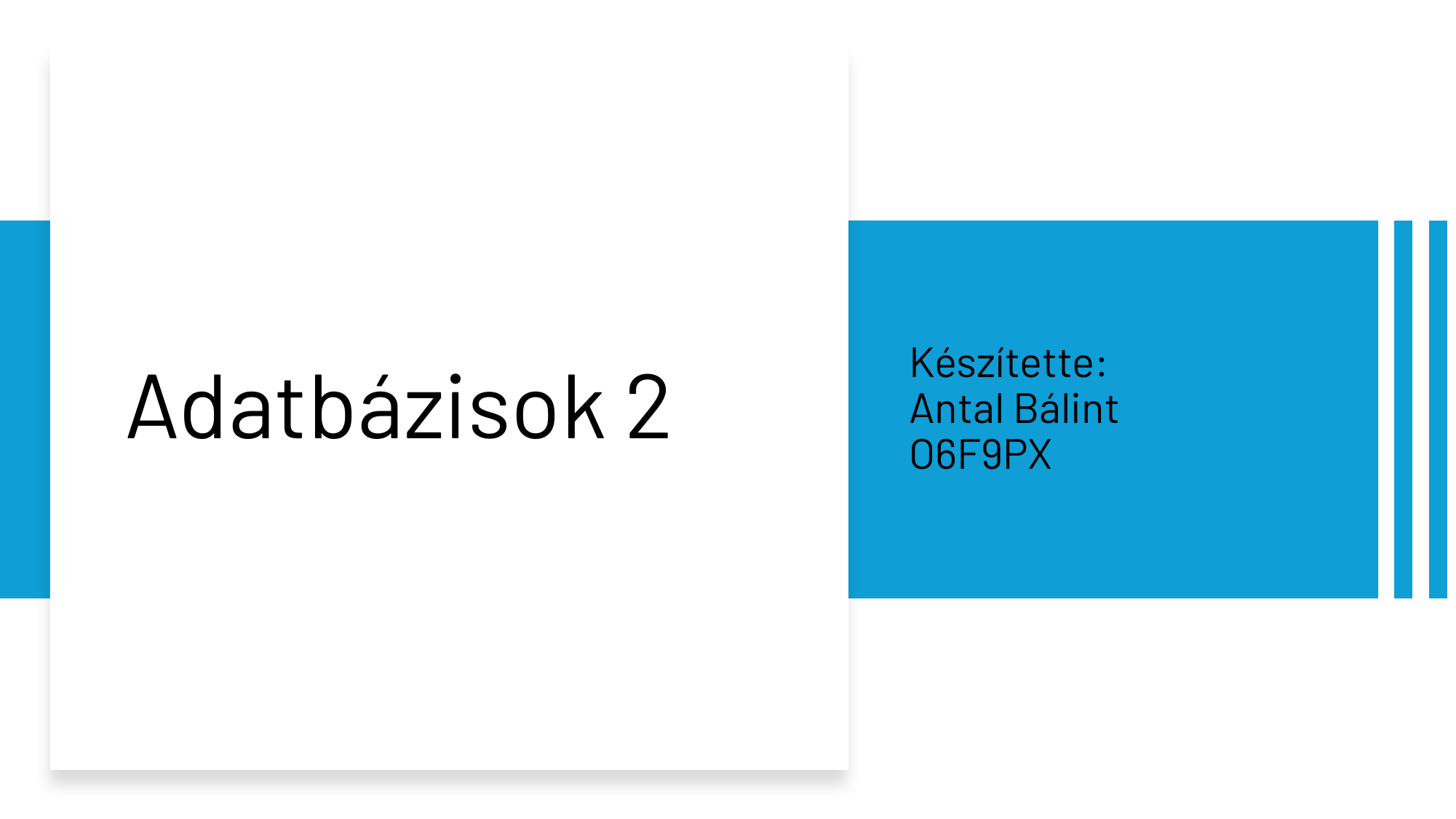

# Adatbázisok 2

Készítette:
Antal Bálint
O6F9PX